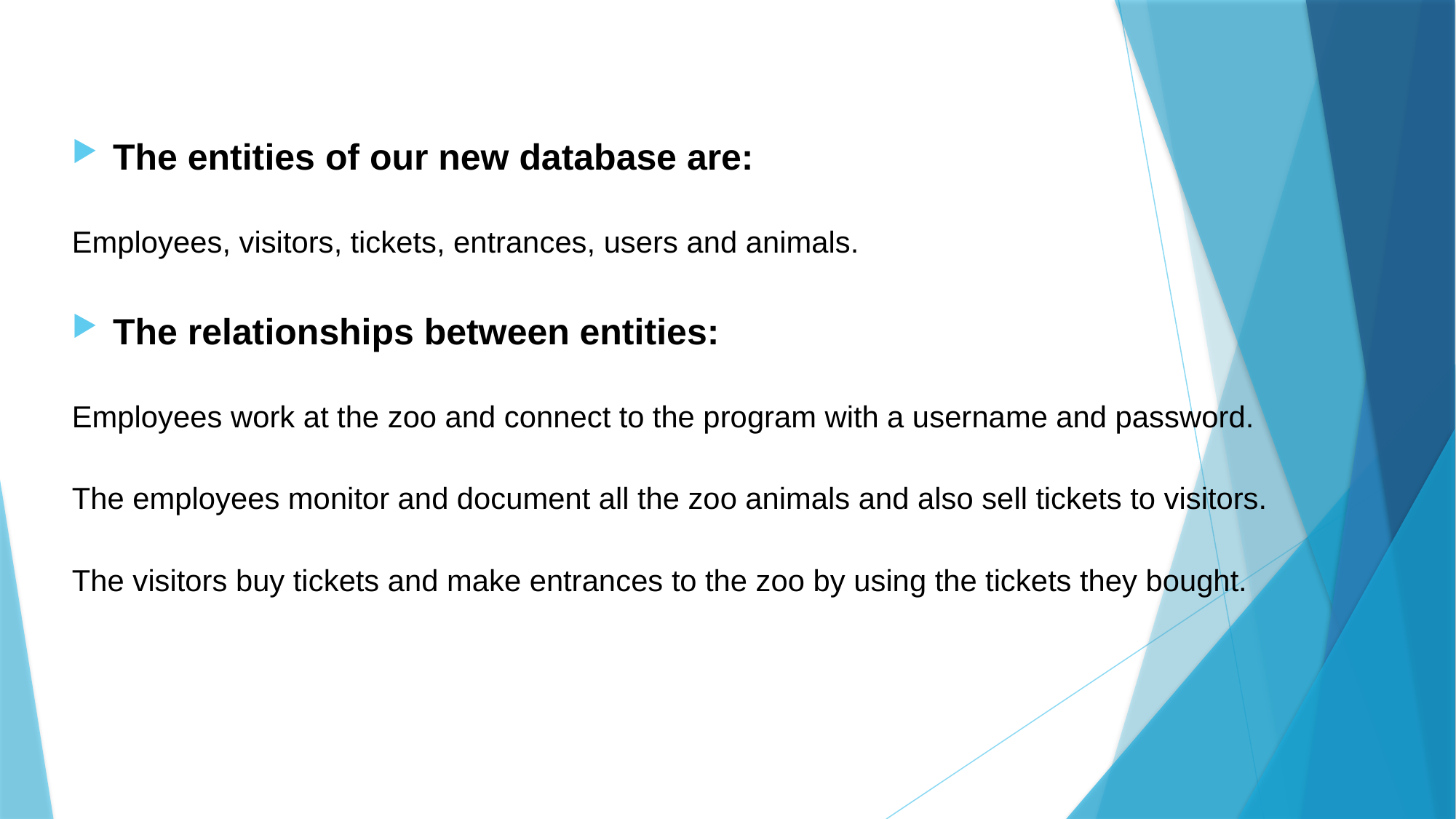

The entities of our new database are:
Employees, visitors, tickets, entrances, users and animals.
The relationships between entities:
Employees work at the zoo and connect to the program with a username and password.
The employees monitor and document all the zoo animals and also sell tickets to visitors.
The visitors buy tickets and make entrances to the zoo by using the tickets they bought.